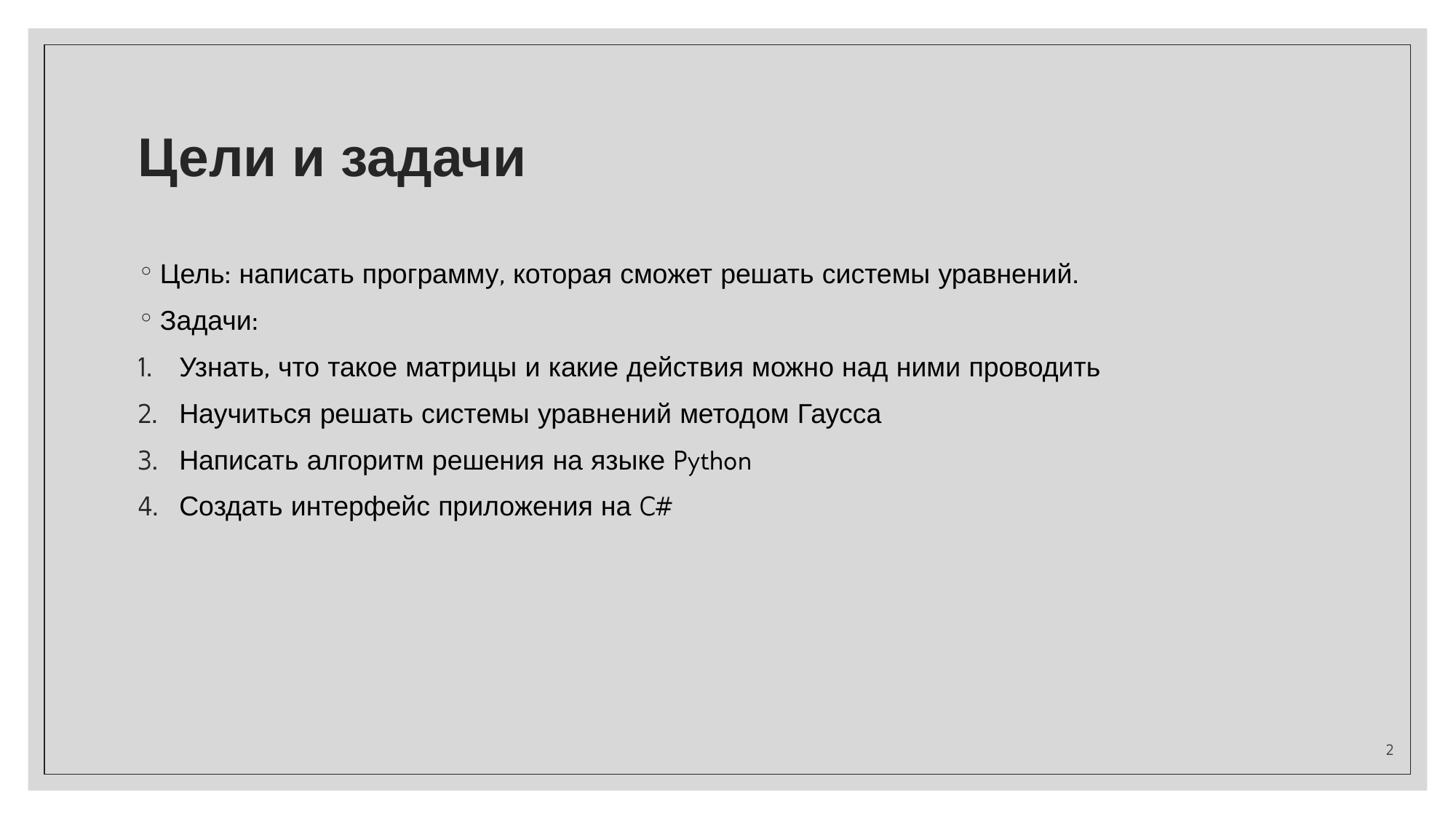

# Цели и задачи
Цель: написать программу, которая сможет решать системы уравнений.
Задачи:
Узнать, что такое матрицы и какие действия можно над ними проводить
Научиться решать системы уравнений методом Гаусса
Написать алгоритм решения на языке Python
Создать интерфейс приложения на C#

2